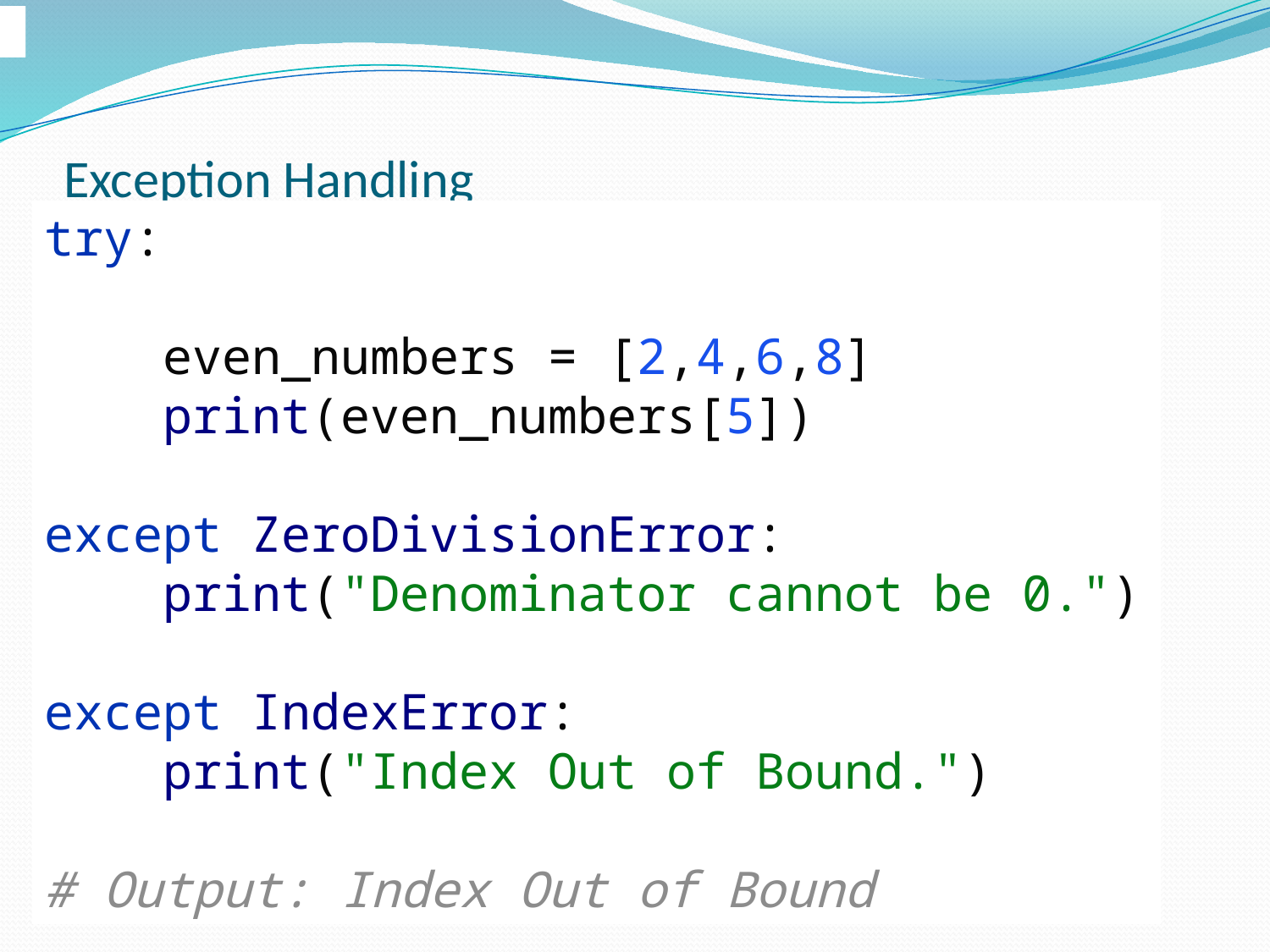

# Exception Handling
try:
    even_numbers = [2,4,6,8]
    print(even_numbers[5])
except ZeroDivisionError:
    print("Denominator cannot be 0.")
except IndexError:
    print("Index Out of Bound.")
# Output: Index Out of Bound